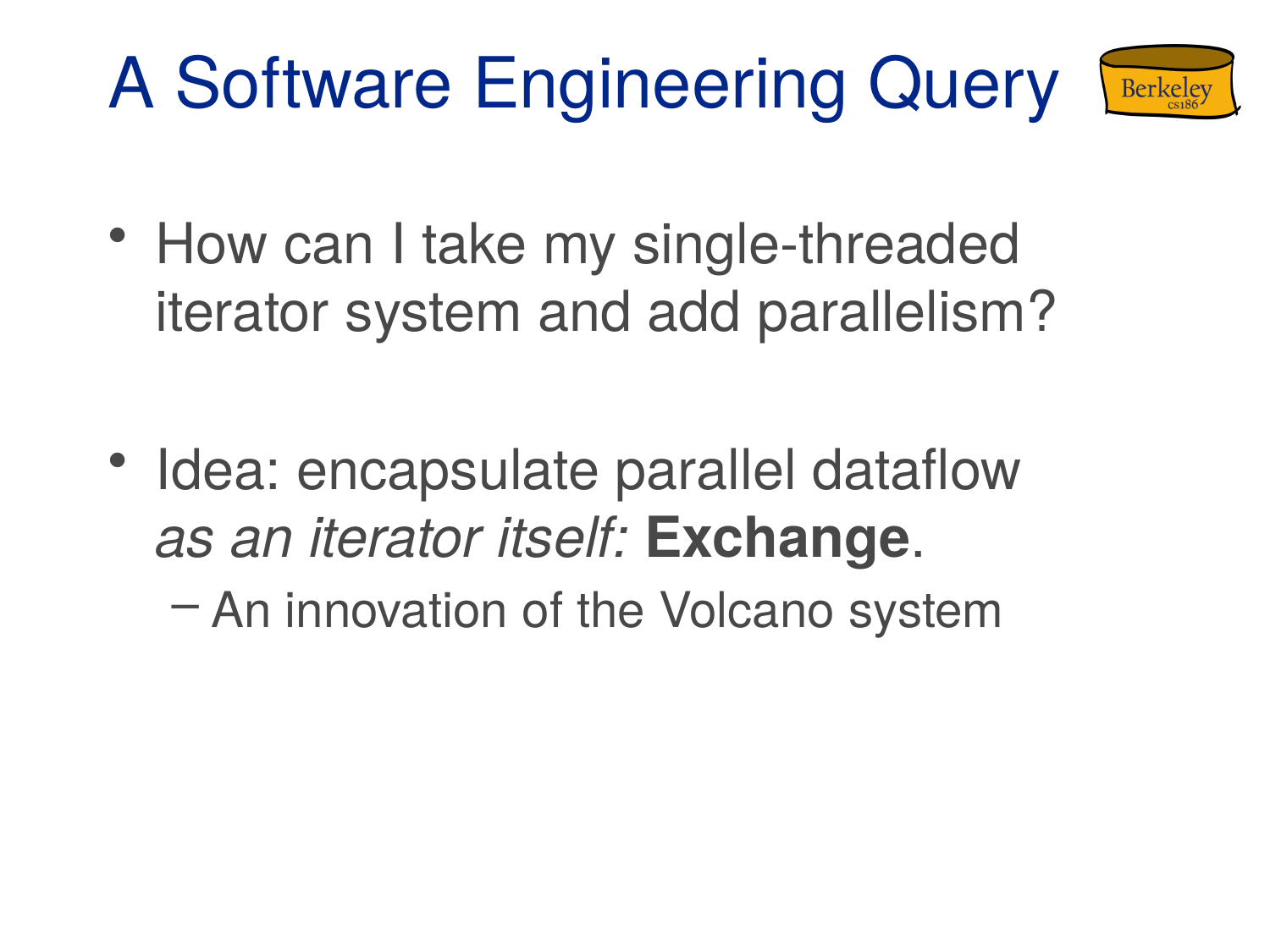

# A Software Engineering Query
How can I take my single-threaded iterator system and add parallelism?

Idea: encapsulate parallel dataflow
as an iterator itself: Exchange.
An innovation of the Volcano system